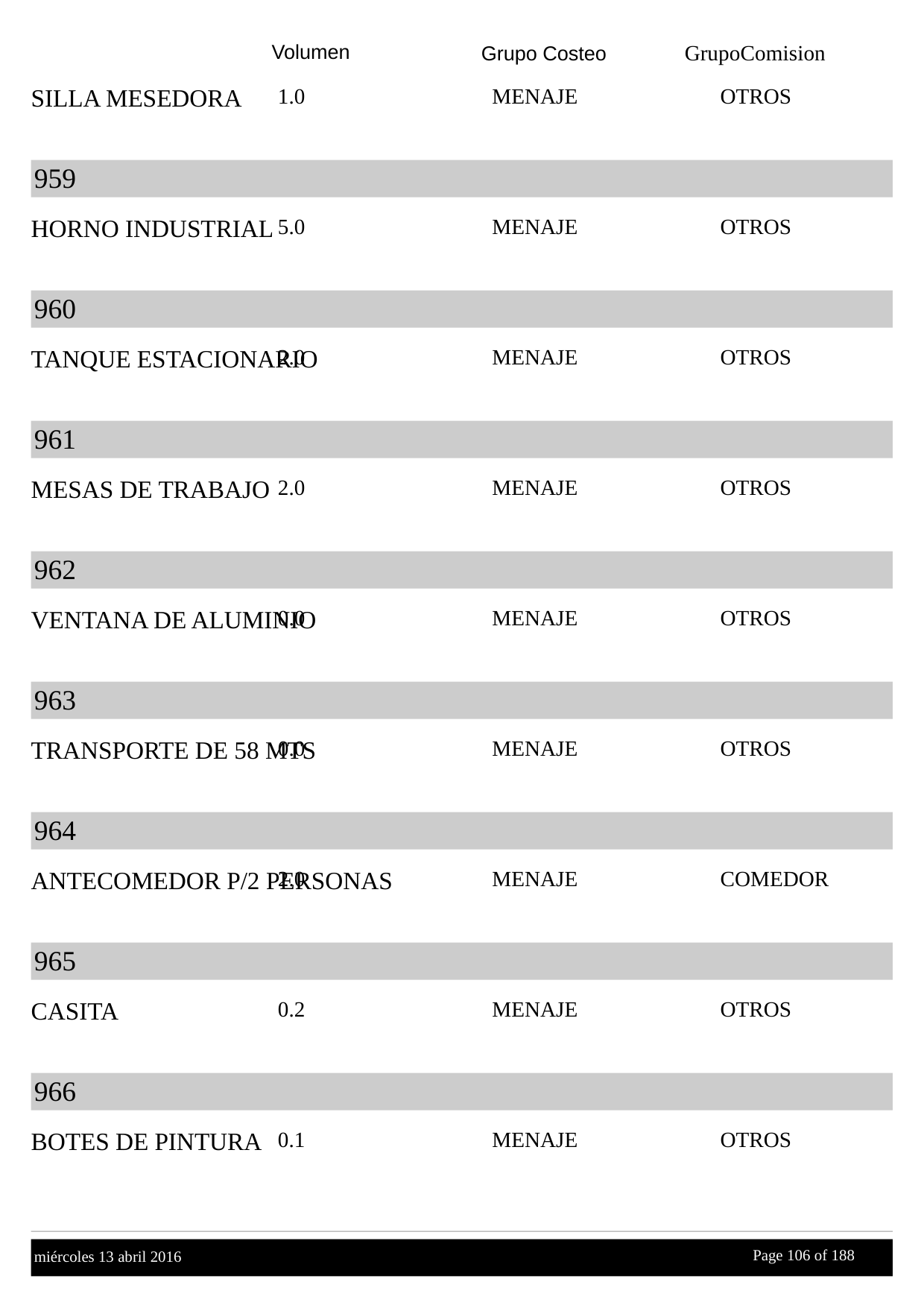

Volumen
GrupoComision
Grupo Costeo
SILLA MESEDORA
1.0
MENAJE
OTROS

959
HORNO INDUSTRIAL
5.0
MENAJE
OTROS

960
TANQUE ESTACIONARIO
2.0
MENAJE
OTROS

961
MESAS DE TRABAJO
2.0
MENAJE
OTROS

962
VENTANA DE ALUMINIO
0.0
MENAJE
OTROS

963
TRANSPORTE DE 58 MTS
0.0
MENAJE
OTROS

964
ANTECOMEDOR P/2 PERSONAS
2.0
MENAJE
COMEDOR

965
CASITA
0.2
MENAJE
OTROS

966
BOTES DE PINTURA
0.1
MENAJE
OTROS

Page 106 of
 188
miércoles 13 abril 2016